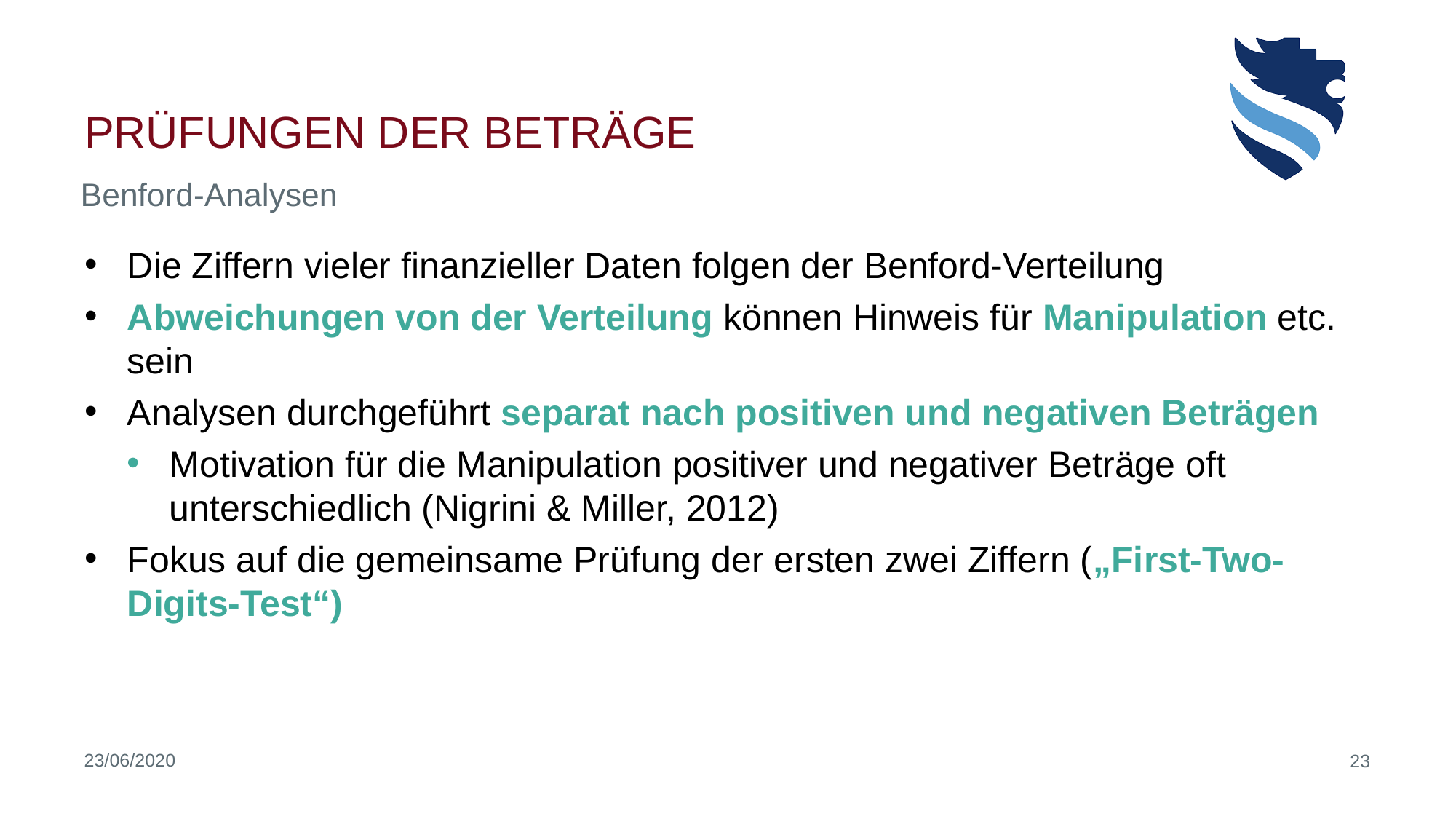

# Prüfungen der Beträge
Benford-Analysen
Die Ziffern vieler finanzieller Daten folgen der Benford-Verteilung
Abweichungen von der Verteilung können Hinweis für Manipulation etc. sein
Analysen durchgeführt separat nach positiven und negativen Beträgen
Motivation für die Manipulation positiver und negativer Beträge oft unterschiedlich (Nigrini & Miller, 2012)
Fokus auf die gemeinsame Prüfung der ersten zwei Ziffern („First-Two-Digits-Test“)

23/06/2020
23